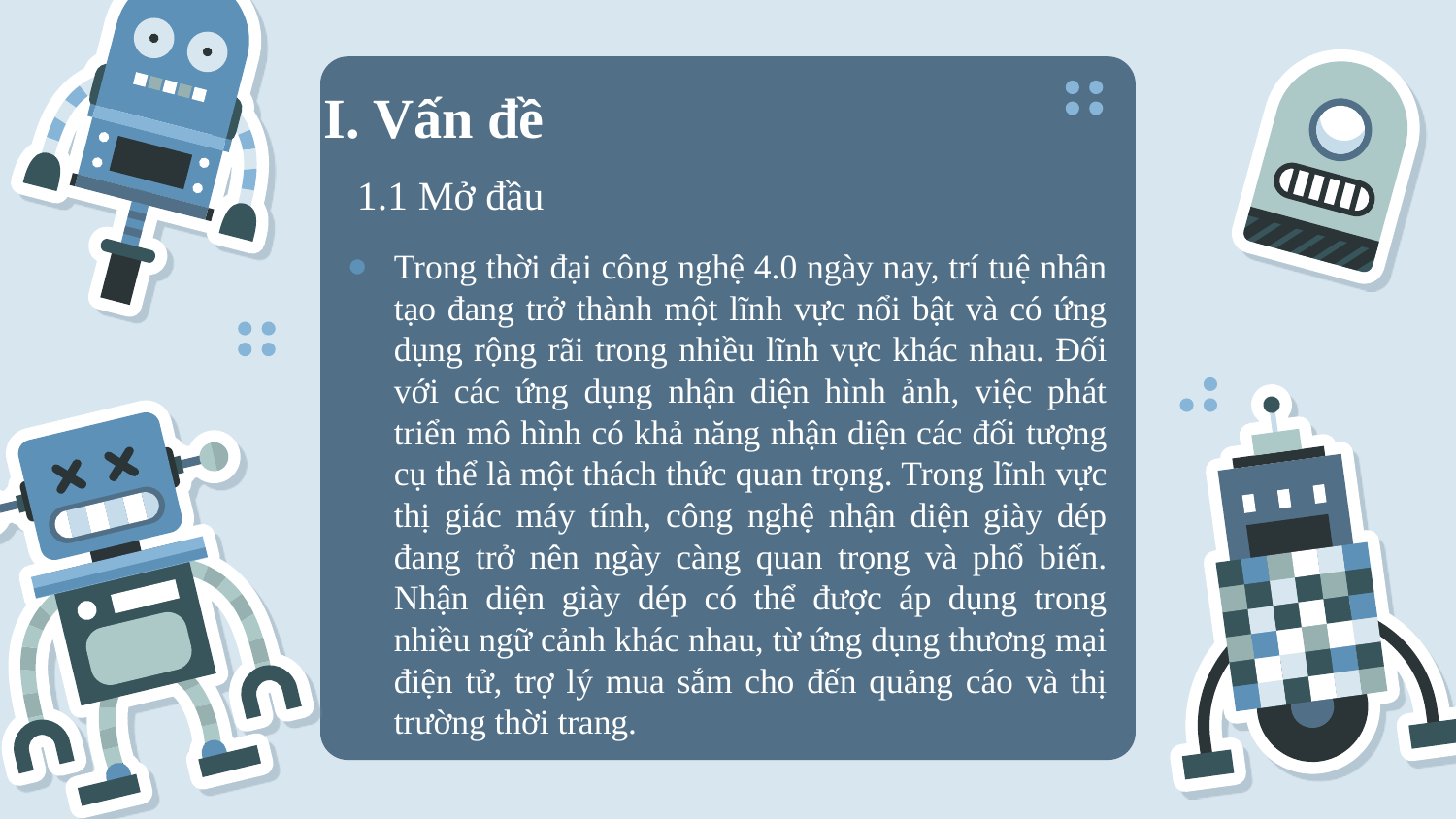

# I. Vấn đề

1.1 Mở đầu
Trong thời đại công nghệ 4.0 ngày nay, trí tuệ nhân tạo đang trở thành một lĩnh vực nổi bật và có ứng dụng rộng rãi trong nhiều lĩnh vực khác nhau. Đối với các ứng dụng nhận diện hình ảnh, việc phát triển mô hình có khả năng nhận diện các đối tượng cụ thể là một thách thức quan trọng. Trong lĩnh vực thị giác máy tính, công nghệ nhận diện giày dép đang trở nên ngày càng quan trọng và phổ biến. Nhận diện giày dép có thể được áp dụng trong nhiều ngữ cảnh khác nhau, từ ứng dụng thương mại điện tử, trợ lý mua sắm cho đến quảng cáo và thị trường thời trang.